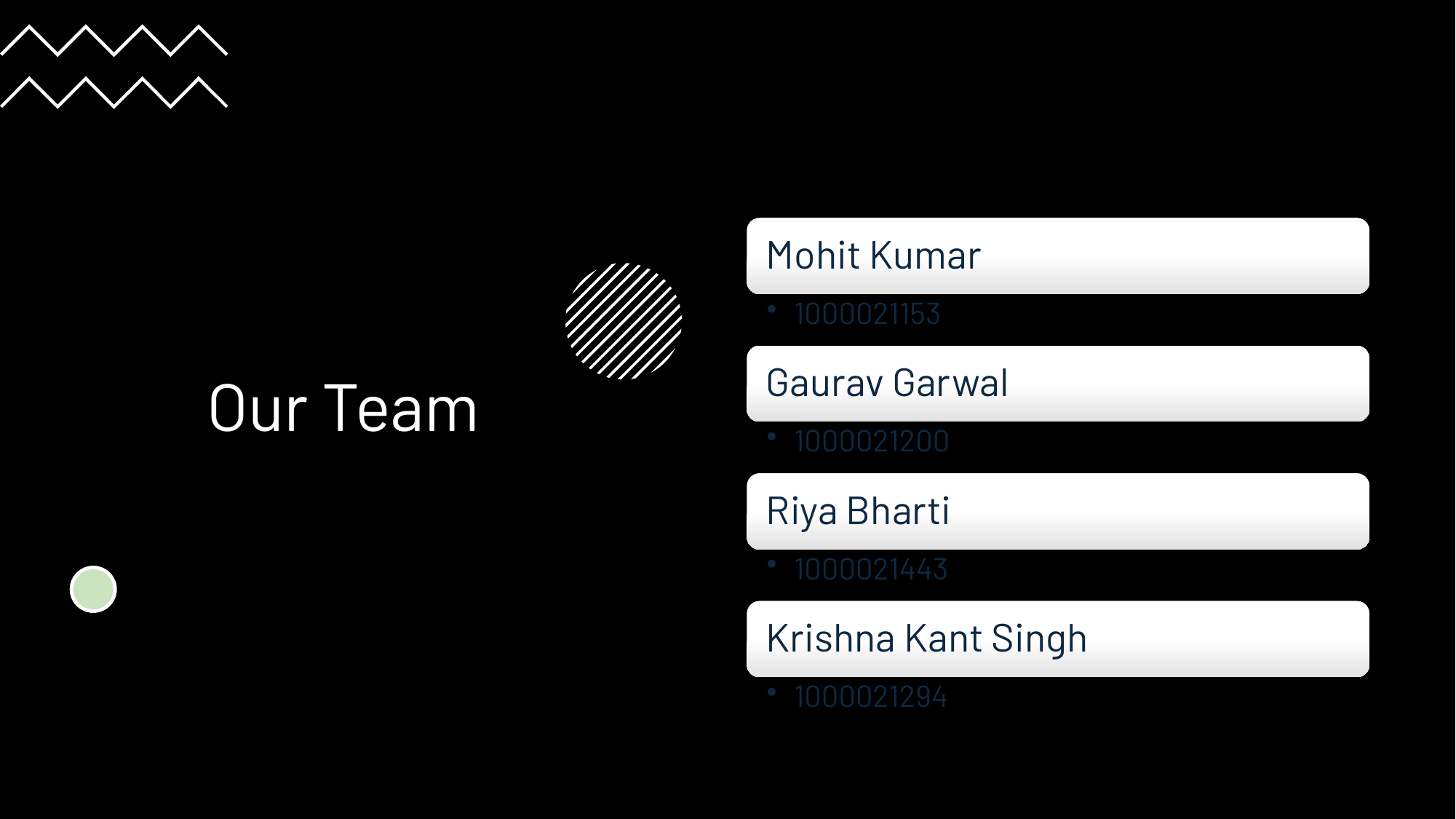

# Our Team
Mohit Kumar
1000021153
Gaurav Garwal
1000021200
Riya Bharti
1000021443
Krishna Kant Singh
1000021294